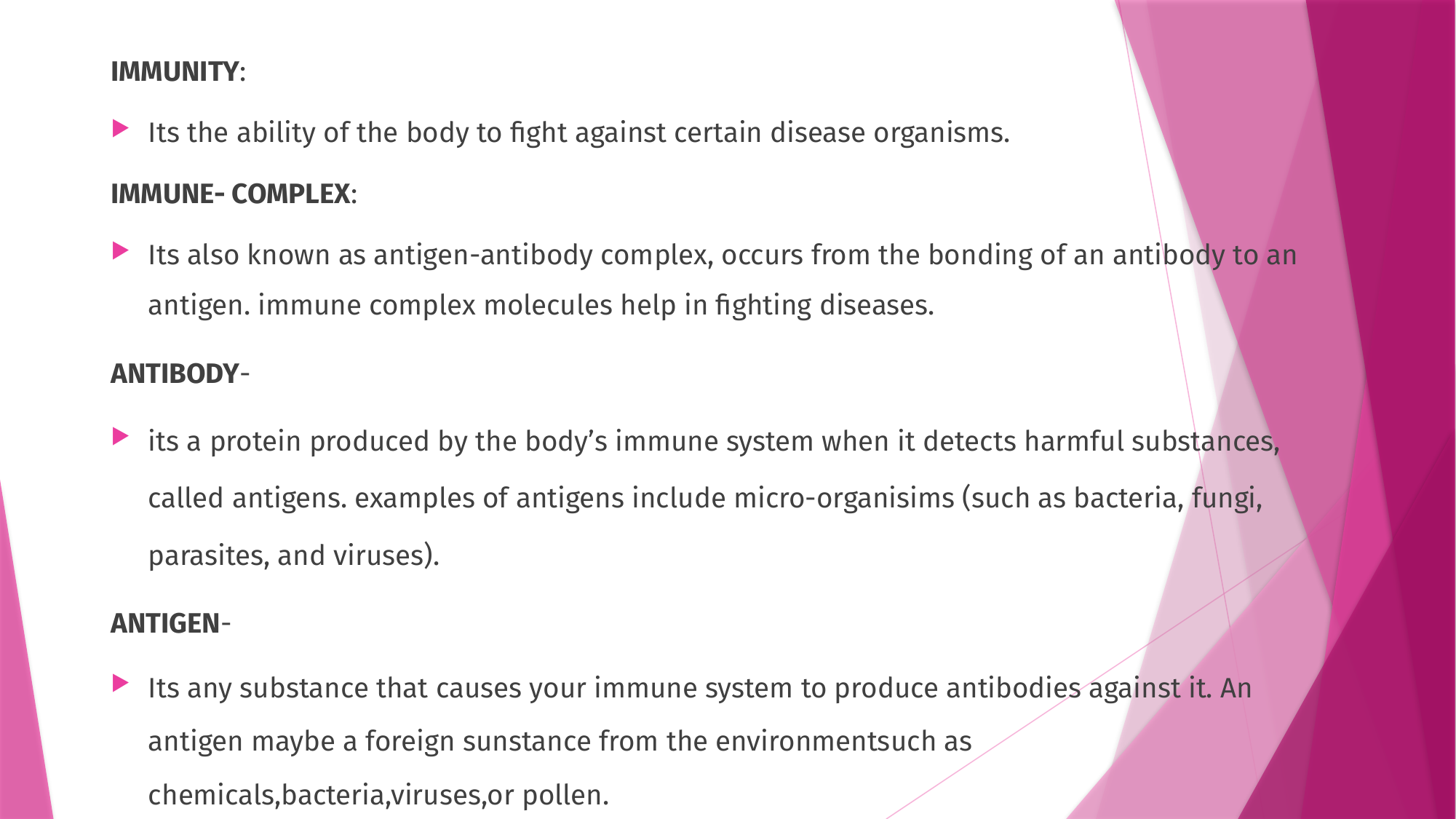

IMMUNITY:
Its the ability of the body to fight against certain disease organisms.
IMMUNE- COMPLEX:
Its also known as antigen-antibody complex, occurs from the bonding of an antibody to an antigen. immune complex molecules help in fighting diseases.
ANTIBODY-
its a protein produced by the body’s immune system when it detects harmful substances, called antigens. examples of antigens include micro-organisims (such as bacteria, fungi, parasites, and viruses).
ANTIGEN-
Its any substance that causes your immune system to produce antibodies against it. An antigen maybe a foreign sunstance from the environmentsuch as chemicals,bacteria,viruses,or pollen.